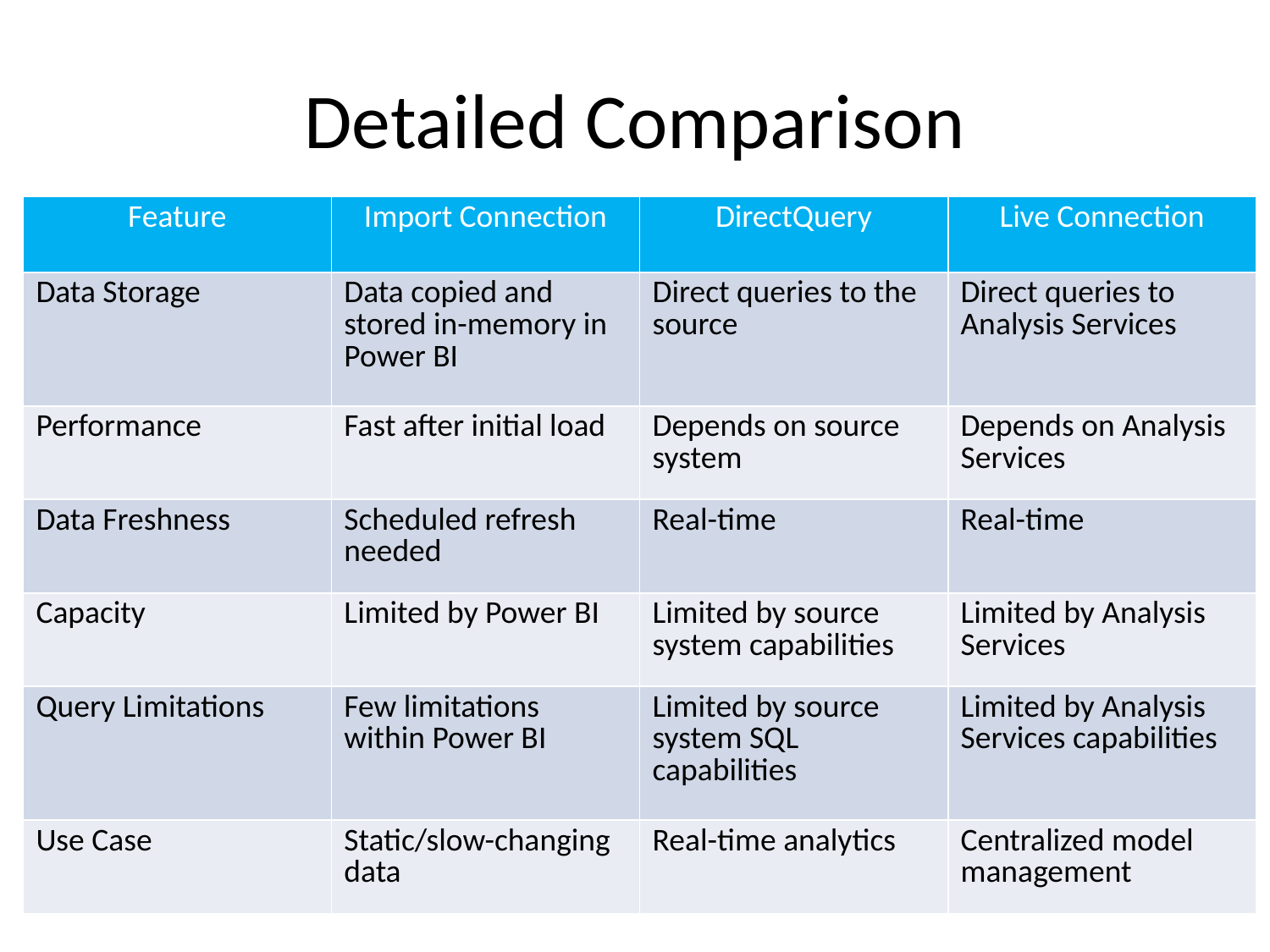

# Detailed Comparison
| Feature | Import Connection | DirectQuery | Live Connection |
| --- | --- | --- | --- |
| Data Storage | Data copied and stored in-memory in Power BI | Direct queries to the source | Direct queries to Analysis Services |
| Performance | Fast after initial load | Depends on source system | Depends on Analysis Services |
| Data Freshness | Scheduled refresh needed | Real-time | Real-time |
| Capacity | Limited by Power BI | Limited by source system capabilities | Limited by Analysis Services |
| Query Limitations | Few limitations within Power BI | Limited by source system SQL capabilities | Limited by Analysis Services capabilities |
| Use Case | Static/slow-changing data | Real-time analytics | Centralized model management |